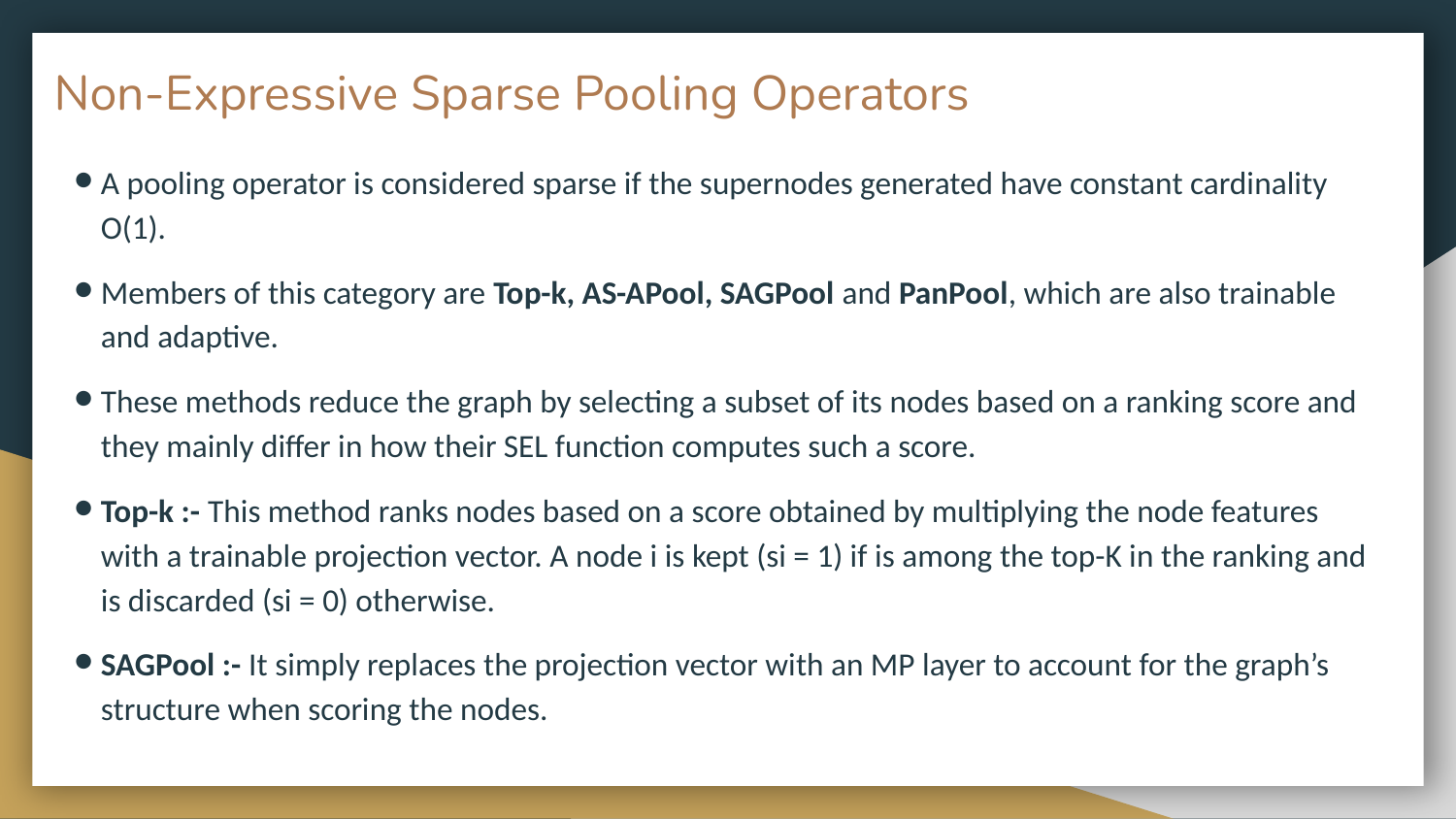

# Non-Expressive Sparse Pooling Operators
A pooling operator is considered sparse if the supernodes generated have constant cardinality O(1).
Members of this category are Top-k, AS-APool, SAGPool and PanPool, which are also trainable and adaptive.
These methods reduce the graph by selecting a subset of its nodes based on a ranking score and they mainly differ in how their SEL function computes such a score.
Top-k :- This method ranks nodes based on a score obtained by multiplying the node features with a trainable projection vector. A node i is kept (si = 1) if is among the top-K in the ranking and is discarded (si = 0) otherwise.
SAGPool :- It simply replaces the projection vector with an MP layer to account for the graph’s structure when scoring the nodes.